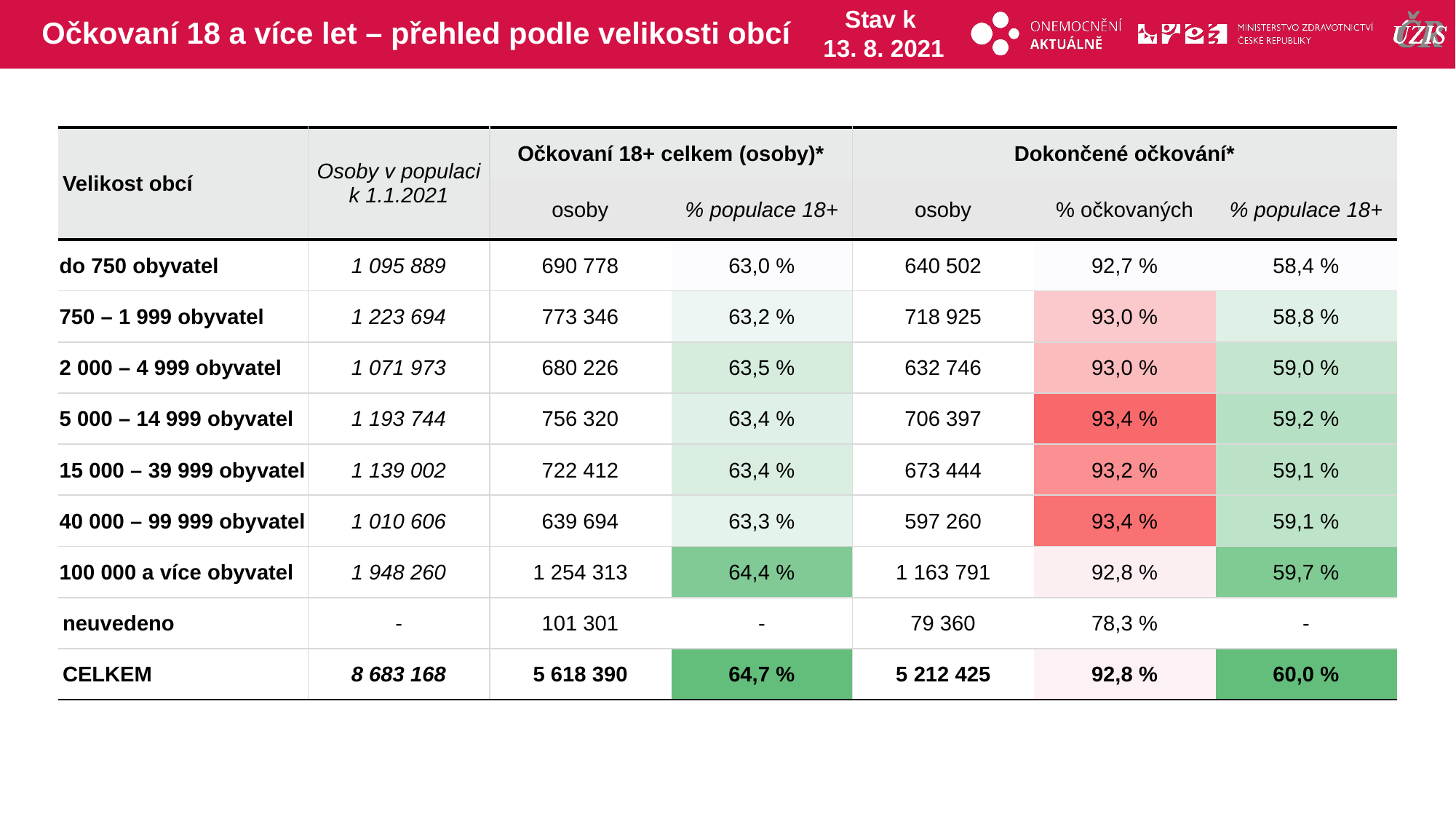

# Očkovaní 18 a více let – přehled podle velikosti obcí
Stav k
13. 8. 2021
| Velikost obcí | Osoby v populaci k 1.1.2021 | Očkovaní 18+ celkem (osoby)\* |  | Dokončené očkování\* |  |  |
| --- | --- | --- | --- | --- | --- | --- |
|  |  | osoby | % populace 18+ | osoby | % očkovaných | % populace 18+ |
| do 750 obyvatel | 1 095 889 | 690 778 | 63,0 % | 640 502 | 92,7 % | 58,4 % |
| 750 – 1 999 obyvatel | 1 223 694 | 773 346 | 63,2 % | 718 925 | 93,0 % | 58,8 % |
| 2 000 – 4 999 obyvatel | 1 071 973 | 680 226 | 63,5 % | 632 746 | 93,0 % | 59,0 % |
| 5 000 – 14 999 obyvatel | 1 193 744 | 756 320 | 63,4 % | 706 397 | 93,4 % | 59,2 % |
| 15 000 – 39 999 obyvatel | 1 139 002 | 722 412 | 63,4 % | 673 444 | 93,2 % | 59,1 % |
| 40 000 – 99 999 obyvatel | 1 010 606 | 639 694 | 63,3 % | 597 260 | 93,4 % | 59,1 % |
| 100 000 a více obyvatel | 1 948 260 | 1 254 313 | 64,4 % | 1 163 791 | 92,8 % | 59,7 % |
| neuvedeno | - | 101 301 | - | 79 360 | 78,3 % | - |
| CELKEM | 8 683 168 | 5 618 390 | 64,7 % | 5 212 425 | 92,8 % | 60,0 % |
|  |  |  |  |  |  |
| --- | --- | --- | --- | --- | --- |
|  |  |  |  |  |  |
|  |  |  |  |  |  |
|  |  |  |  |  |  |
|  |  |  |  |  |  |
|  |  |  |  |  |  |
|  |  |  |  |  |  |
|  |  |  |  |  |  |
|  |  |  |  |  |  |